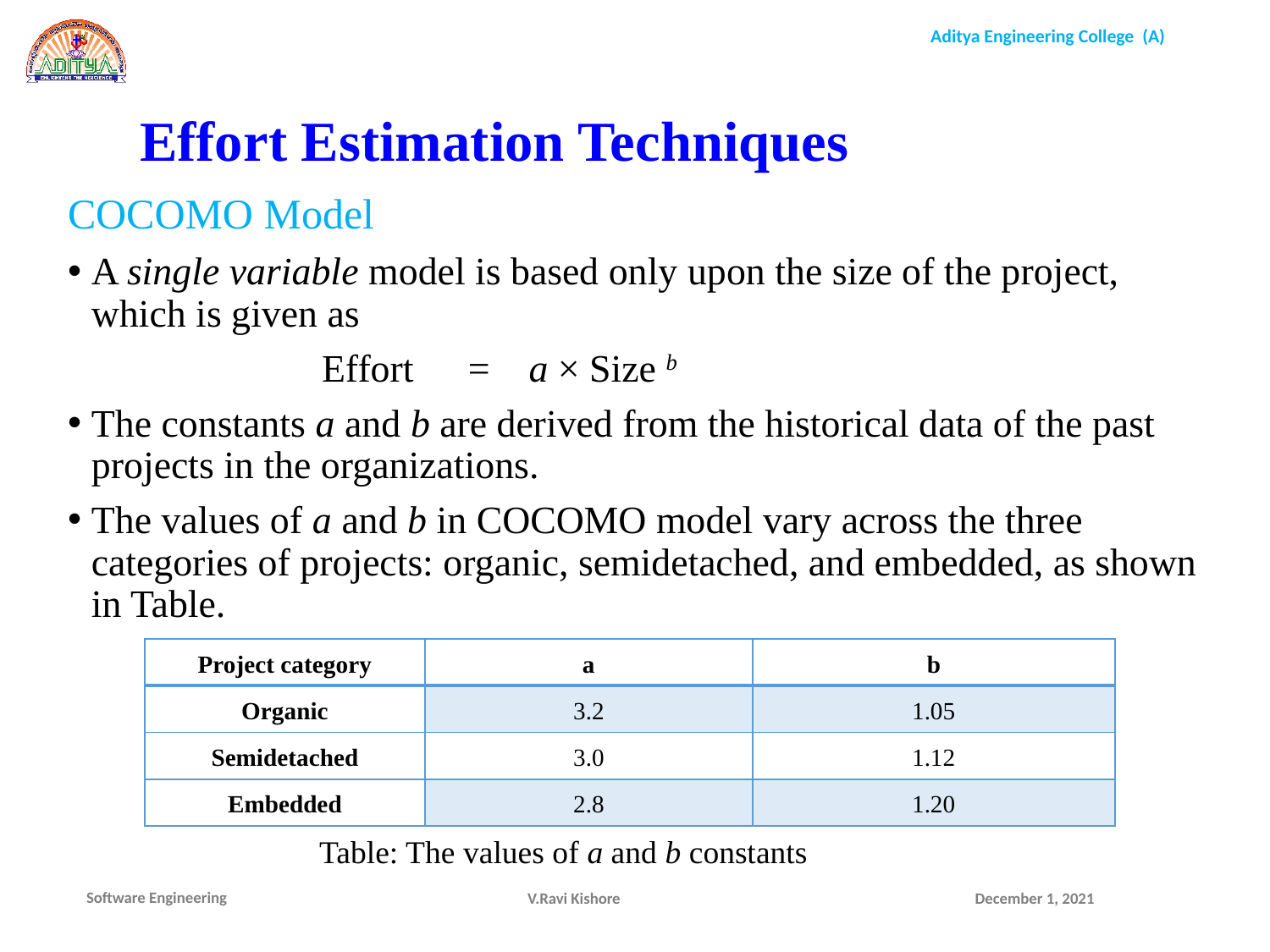

Effort Estimation Techniques
COCOMO Model
A single variable model is based only upon the size of the project, which is given as
		Effort 	  =    a × Size b
The constants a and b are derived from the historical data of the past projects in the organizations.
The values of a and b in COCOMO model vary across the three categories of projects: organic, semidetached, and embedded, as shown in Table.

| Project category | a | b |
| --- | --- | --- |
| Organic | 3.2 | 1.05 |
| Semidetached | 3.0 | 1.12 |
| Embedded | 2.8 | 1.20 |
Table: The values of a and b constants
V.Ravi Kishore
December 1, 2021